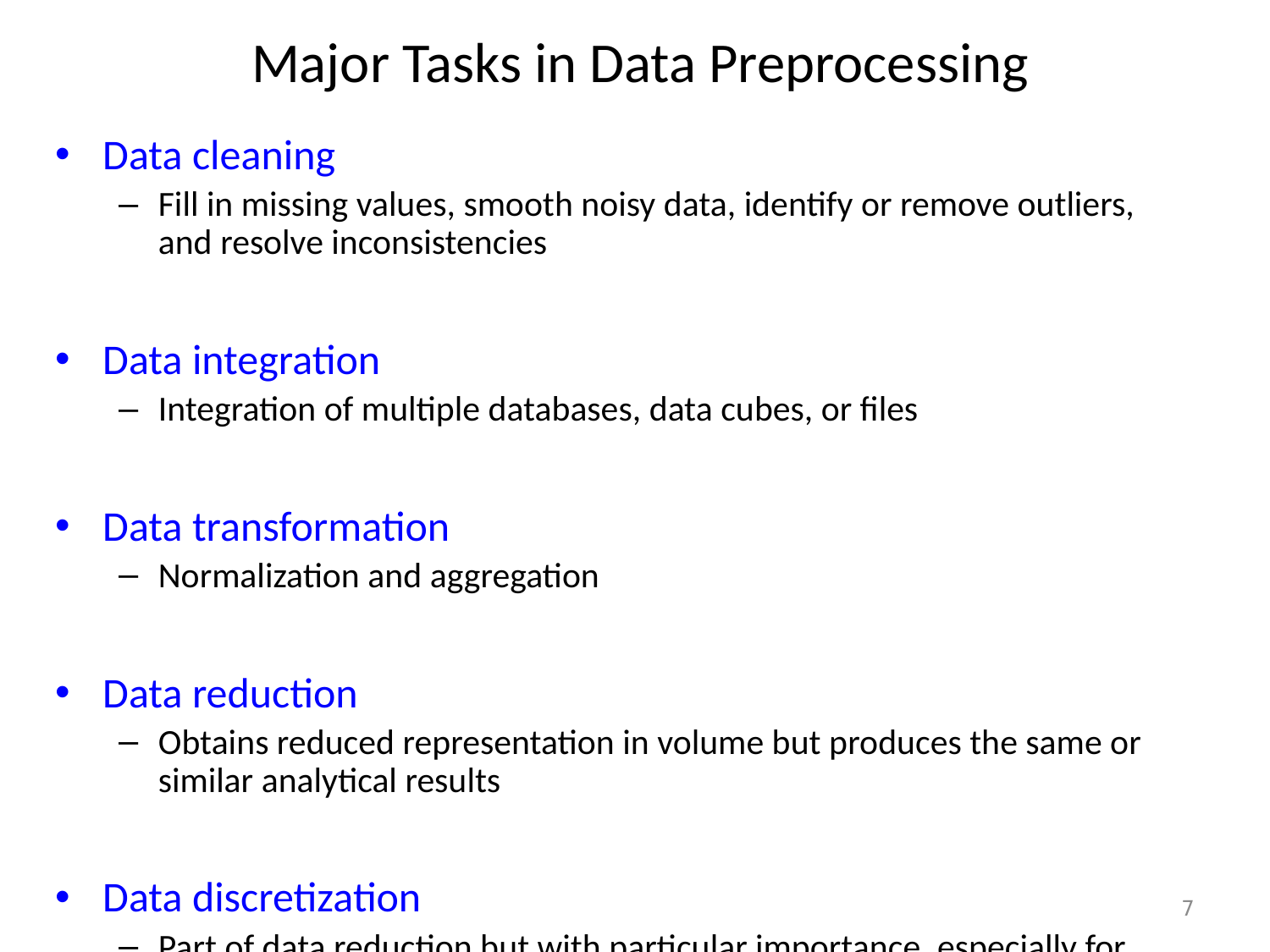

# Major Tasks in Data Preprocessing
Data cleaning
Fill in missing values, smooth noisy data, identify or remove outliers, and resolve inconsistencies

Data integration
Integration of multiple databases, data cubes, or files

Data transformation
Normalization and aggregation

Data reduction
Obtains reduced representation in volume but produces the same or similar analytical results

Data discretization
Part of data reduction but with particular importance, especially for numerical data
7